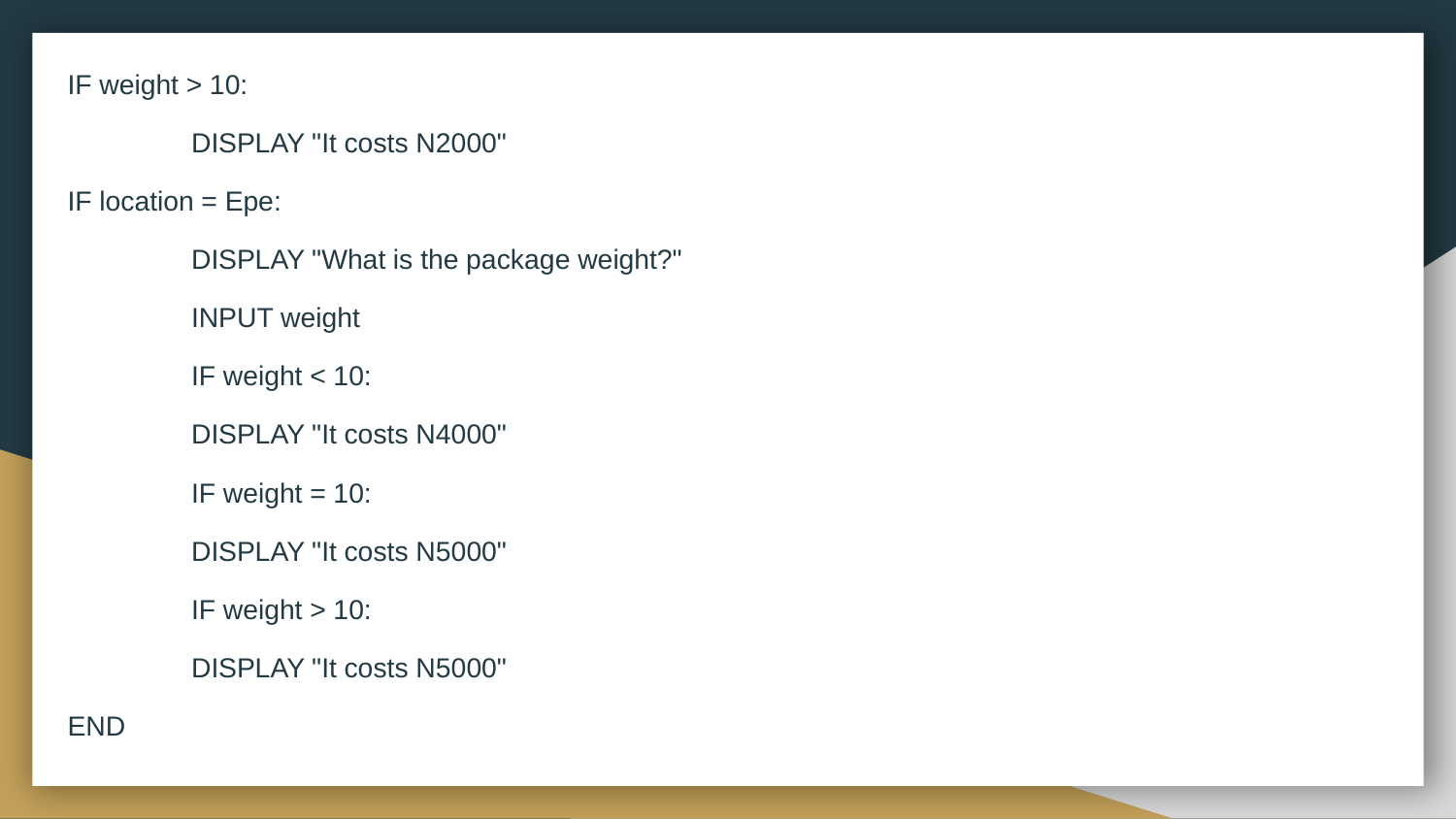

IF weight > 10:
    	DISPLAY "It costs N2000"
IF location = Epe:
	DISPLAY "What is the package weight?"
	INPUT weight
	IF weight < 10:
    	DISPLAY "It costs N4000"
	IF weight = 10:
    	DISPLAY "It costs N5000"
	IF weight > 10:
    	DISPLAY "It costs N5000"
END